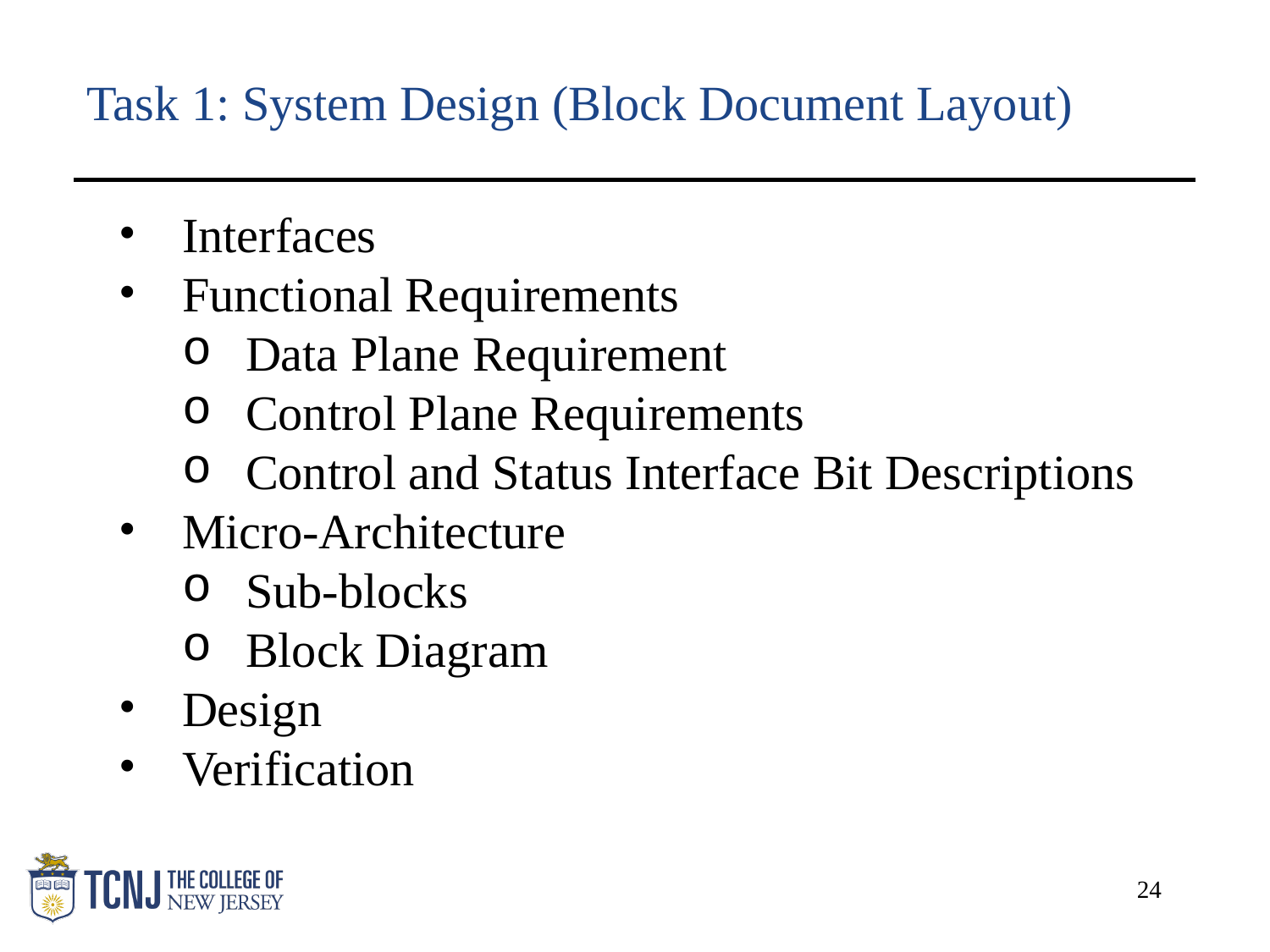

# Task 1: System Design (Block Document Layout)
Interfaces
Functional Requirements
Data Plane Requirement
Control Plane Requirements
Control and Status Interface Bit Descriptions
Micro-Architecture
Sub-blocks
Block Diagram
Design
Verification

24